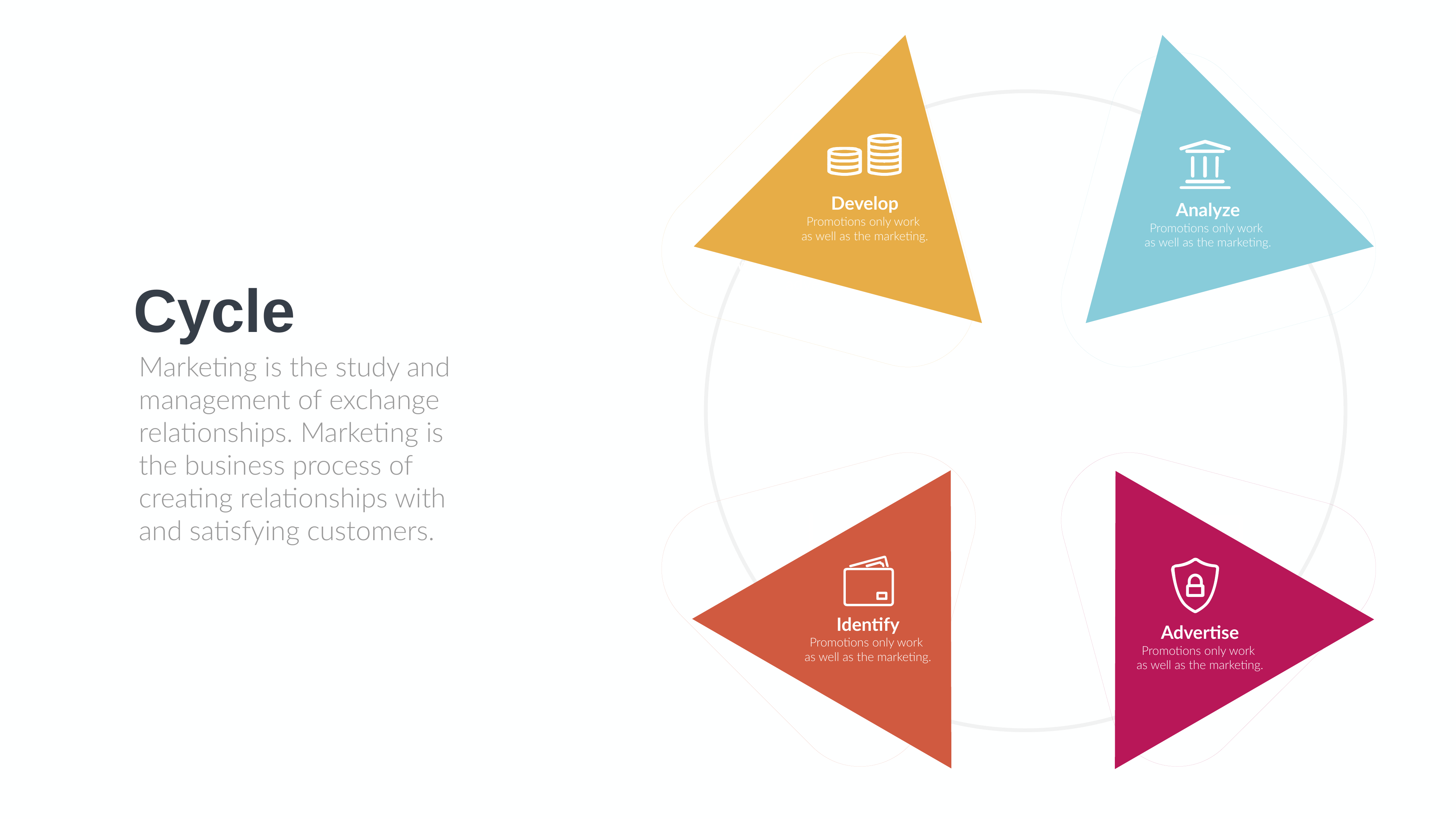

Develop

Analyze

Promotions only work
as well as the marketing.

Promotions only work
as well as the marketing.

Cycle
Marketing is the study and management of exchange relationships. Marketing is the business process of creating relationships with and satisfying customers.

Identify
Advertise

Promotions only work
as well as the marketing.
Promotions only work
as well as the marketing.